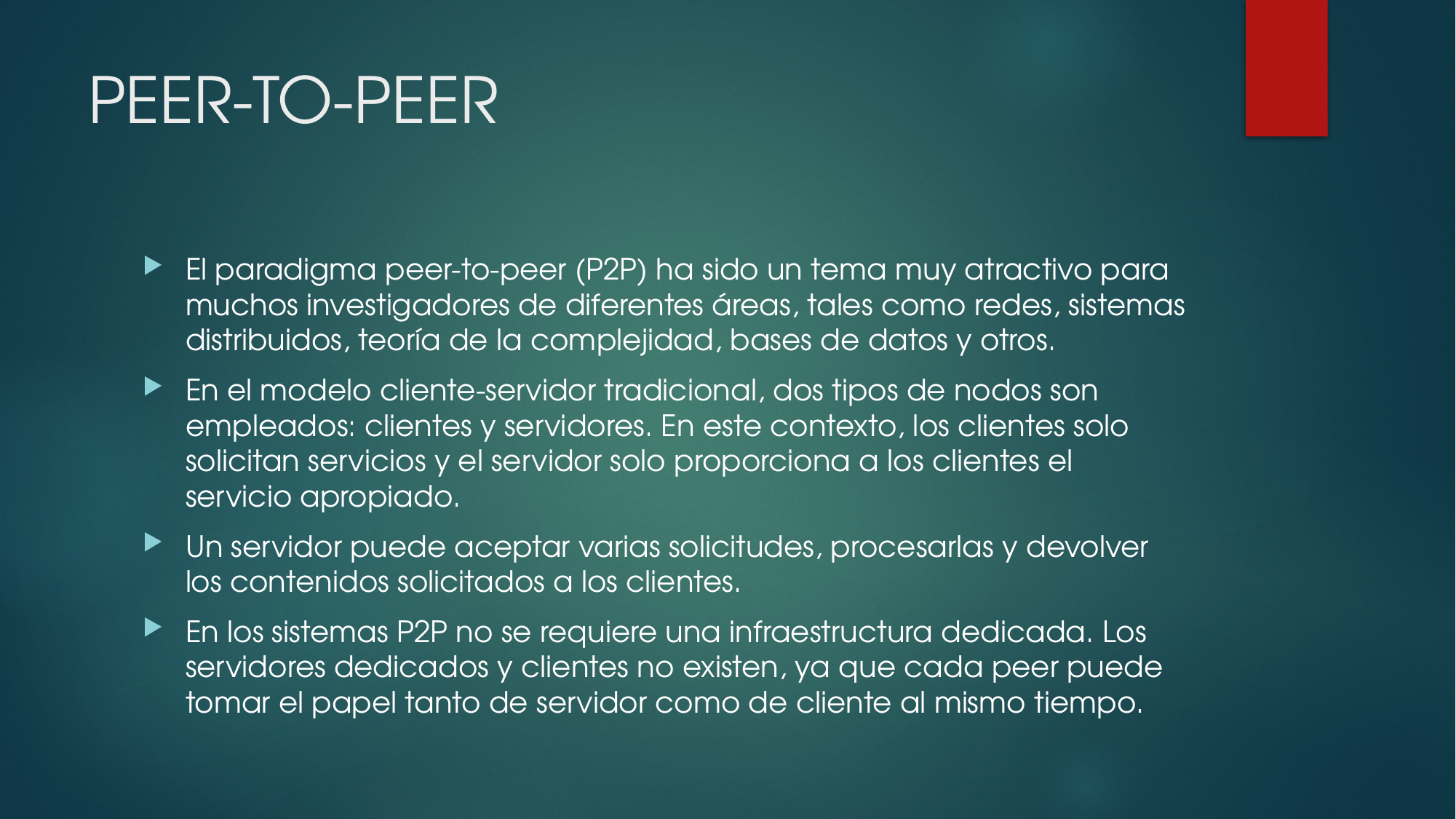

# PEER-TO-PEER
El paradigma peer-to-peer (P2P) ha sido un tema muy atractivo para muchos investigadores de diferentes áreas, tales como redes, sistemas distribuidos, teoría de la complejidad, bases de datos y otros.
En el modelo cliente-servidor tradicional, dos tipos de nodos son empleados: clientes y servidores. En este contexto, los clientes solo solicitan servicios y el servidor solo proporciona a los clientes el servicio apropiado.
Un servidor puede aceptar varias solicitudes, procesarlas y devolver los contenidos solicitados a los clientes.
En los sistemas P2P no se requiere una infraestructura dedicada. Los servidores dedicados y clientes no existen, ya que cada peer puede tomar el papel tanto de servidor como de cliente al mismo tiempo.